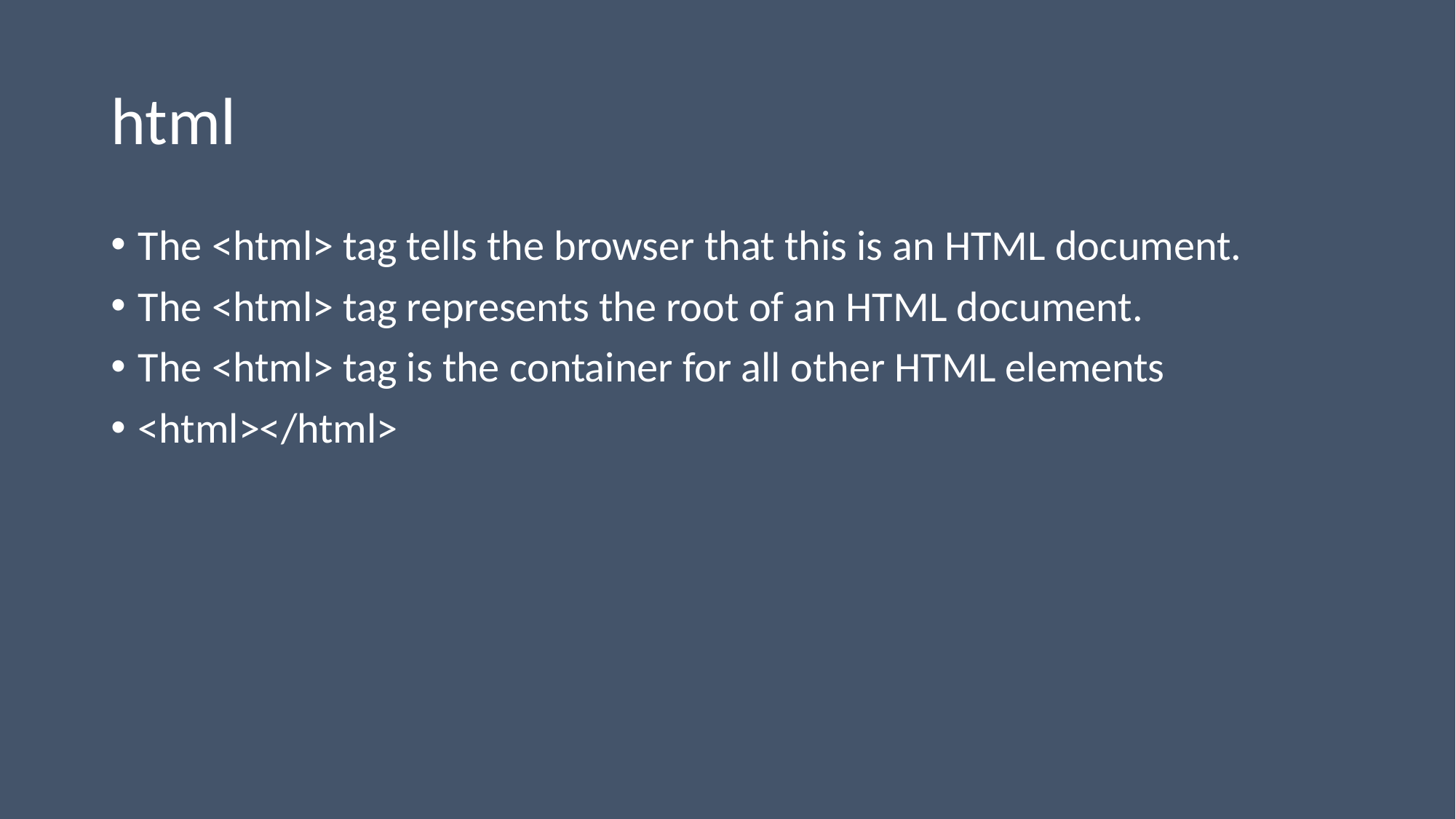

# html
The <html> tag tells the browser that this is an HTML document.
The <html> tag represents the root of an HTML document.
The <html> tag is the container for all other HTML elements
<html></html>